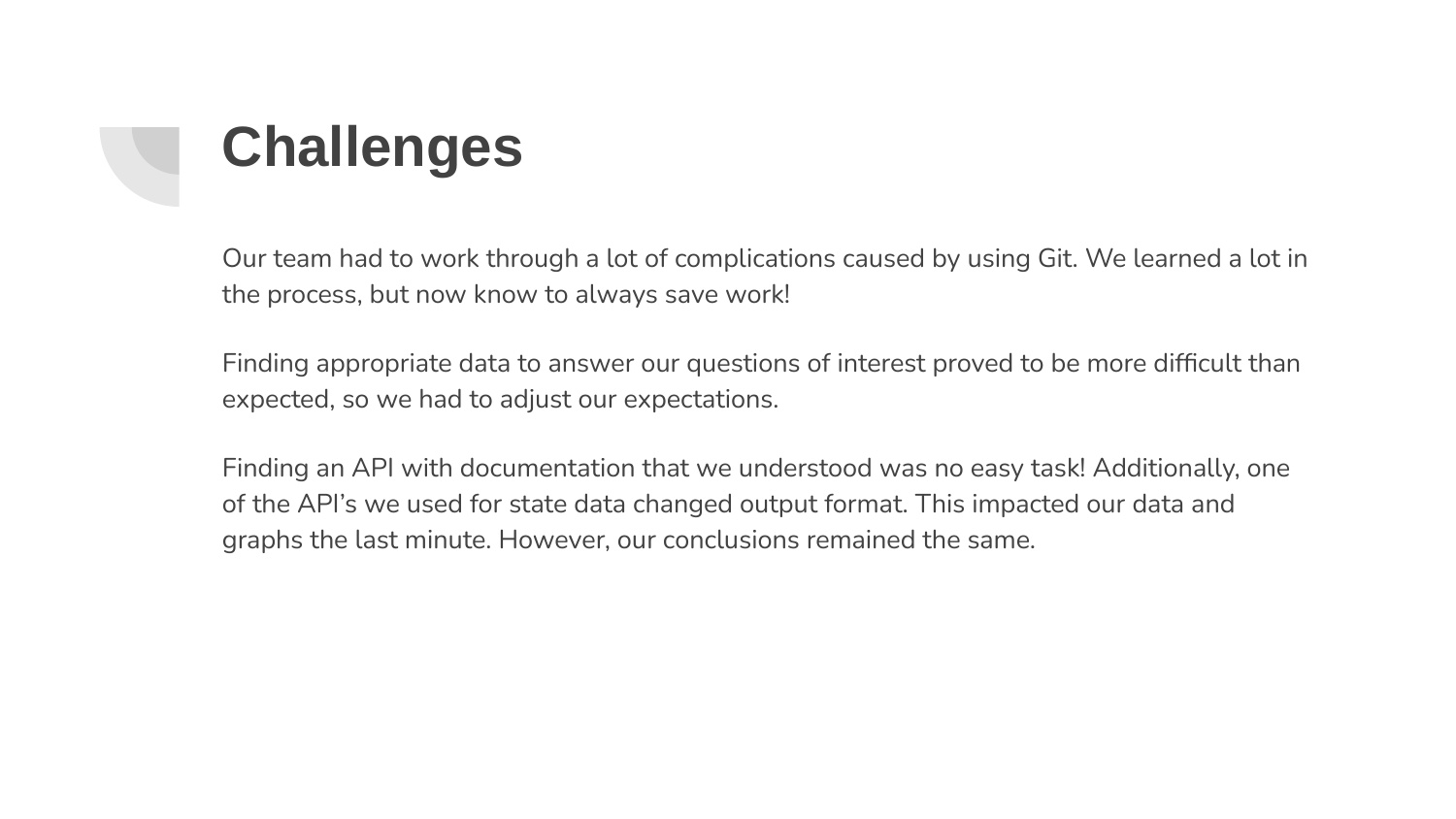

# Challenges
Our team had to work through a lot of complications caused by using Git. We learned a lot in the process, but now know to always save work!
Finding appropriate data to answer our questions of interest proved to be more difficult than expected, so we had to adjust our expectations.
Finding an API with documentation that we understood was no easy task! Additionally, one of the API’s we used for state data changed output format. This impacted our data and graphs the last minute. However, our conclusions remained the same.